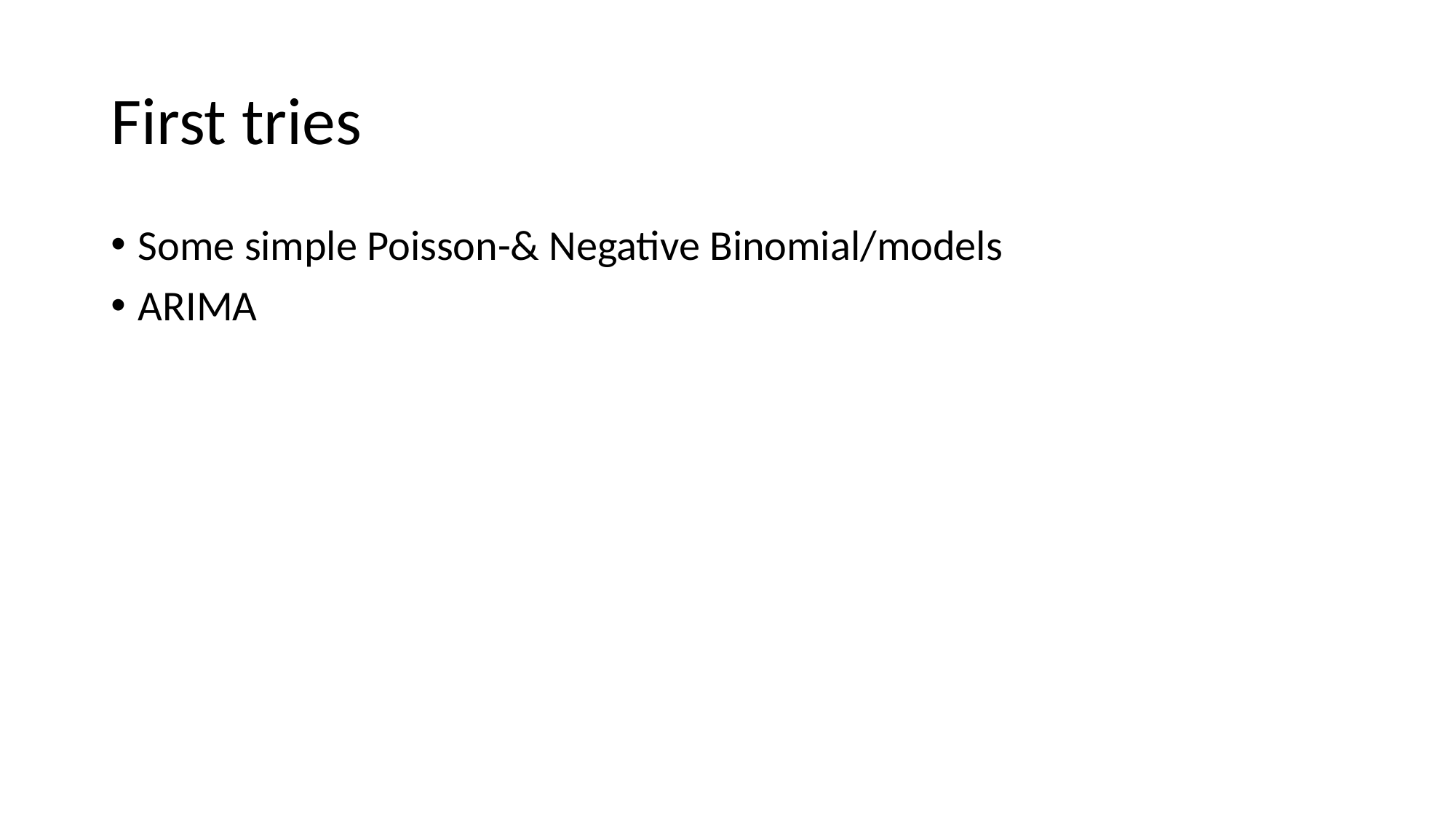

# First tries
Some simple Poisson-& Negative Binomial/models
ARIMA